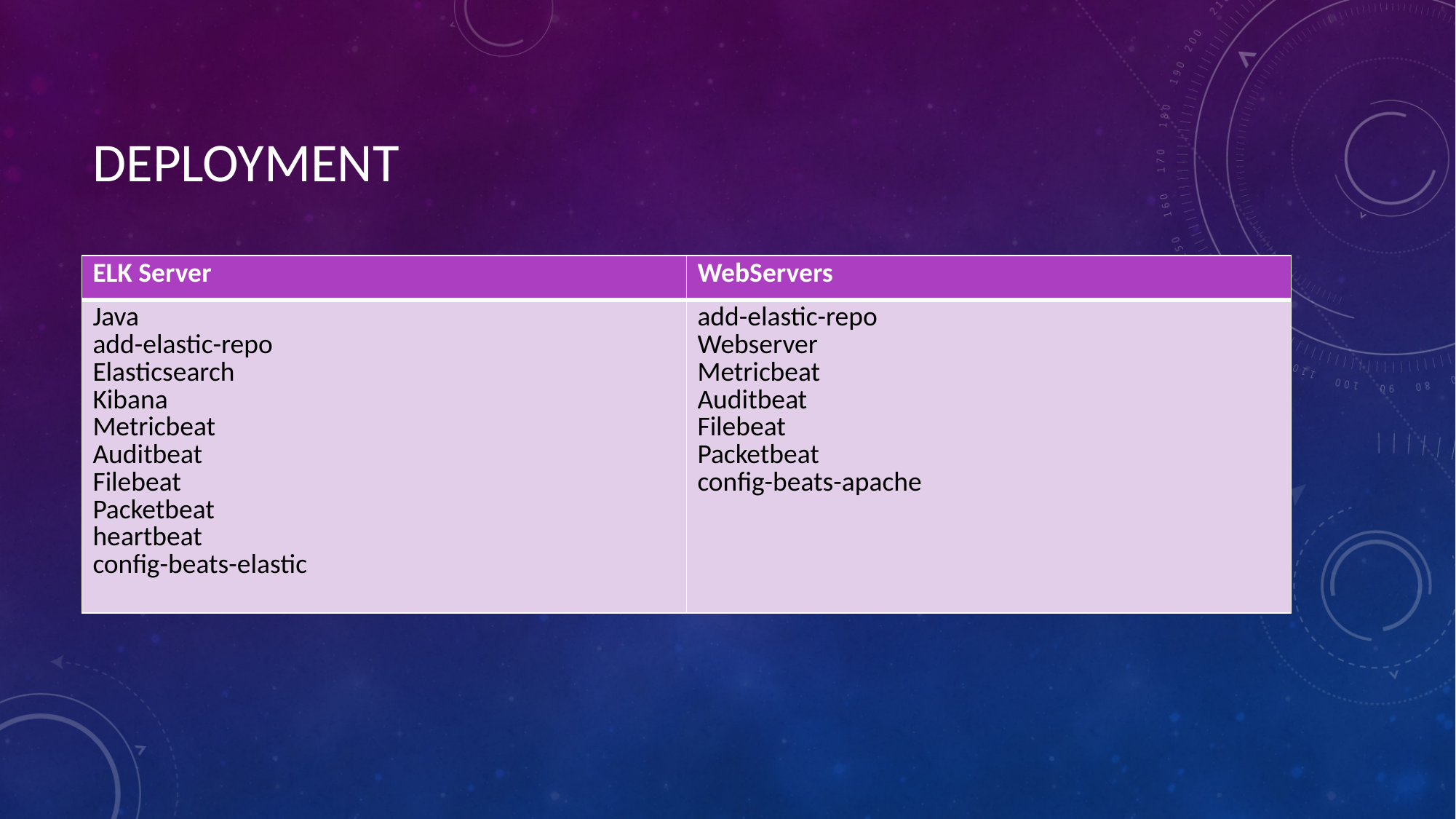

# Deployment
| ELK Server | WebServers |
| --- | --- |
| Java add-elastic-repo Elasticsearch Kibana Metricbeat Auditbeat Filebeat Packetbeat heartbeat config-beats-elastic | add-elastic-repo Webserver Metricbeat Auditbeat Filebeat Packetbeat config-beats-apache |